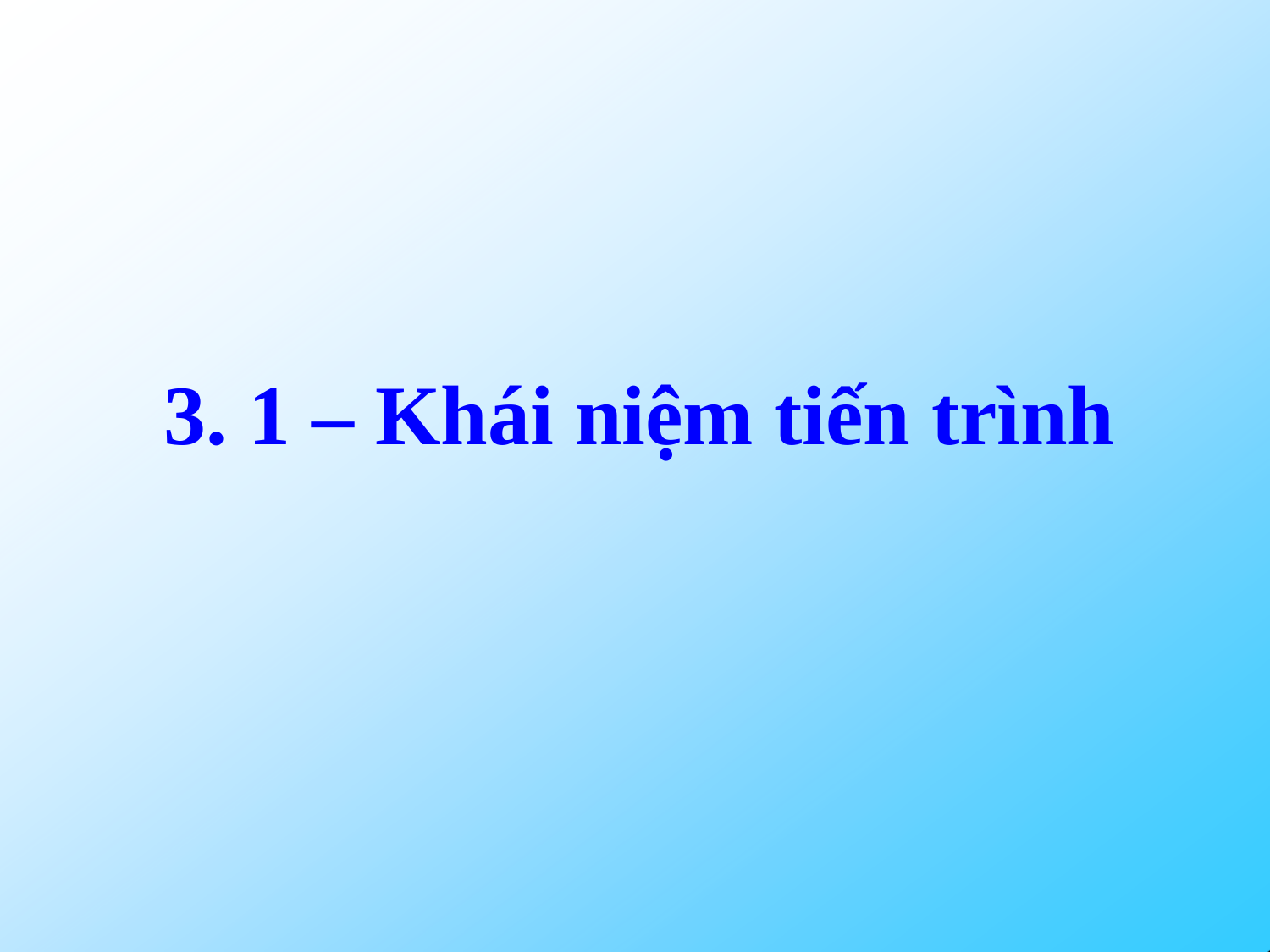

# 3. 1 – Khái niệm tiến trình